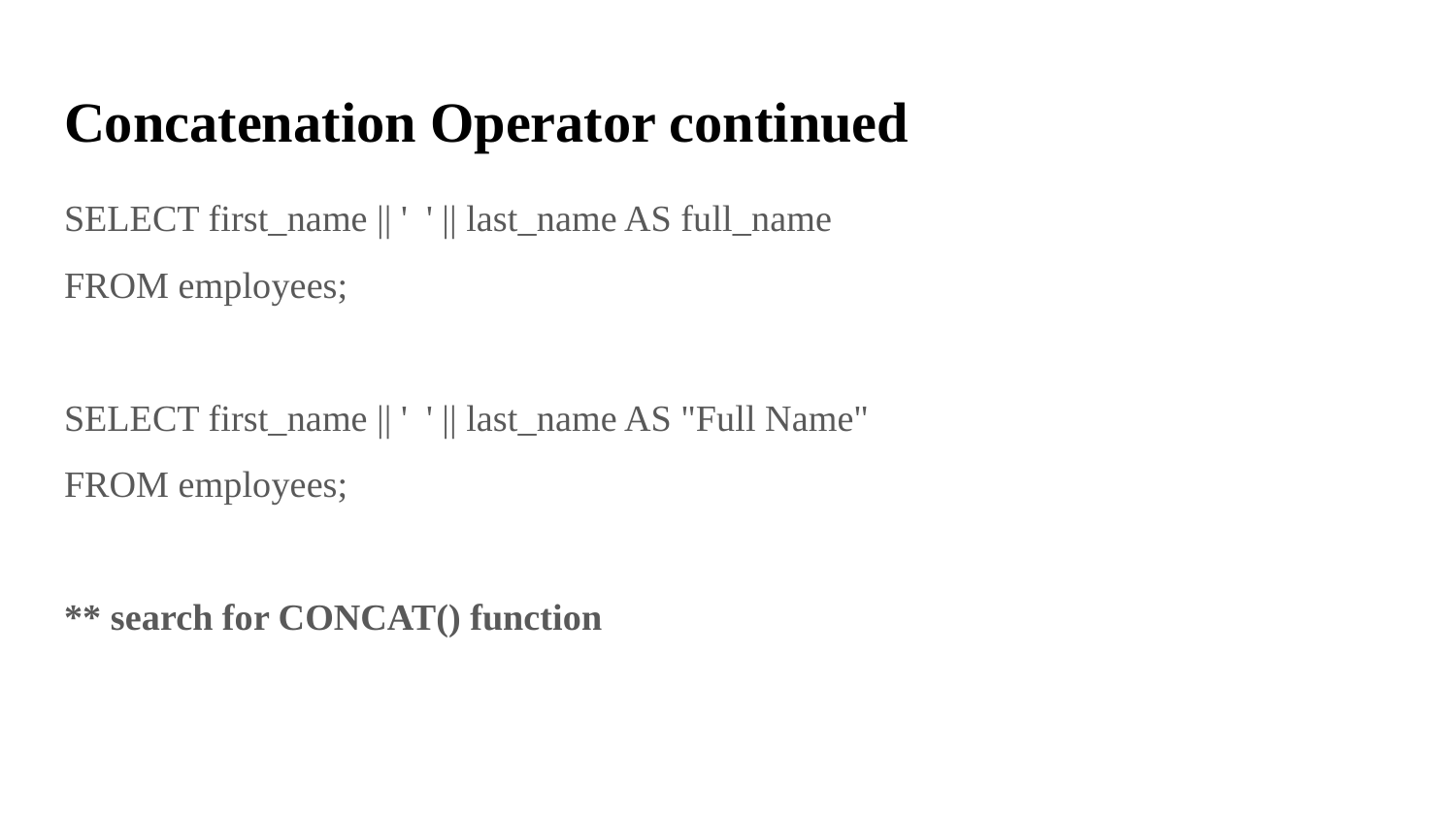

# Concatenation Operator continued
SELECT first_name || '  ' || last_name AS full_name
FROM employees;

SELECT first_name || '  ' || last_name AS "Full Name"
FROM employees;

** search for CONCAT() function